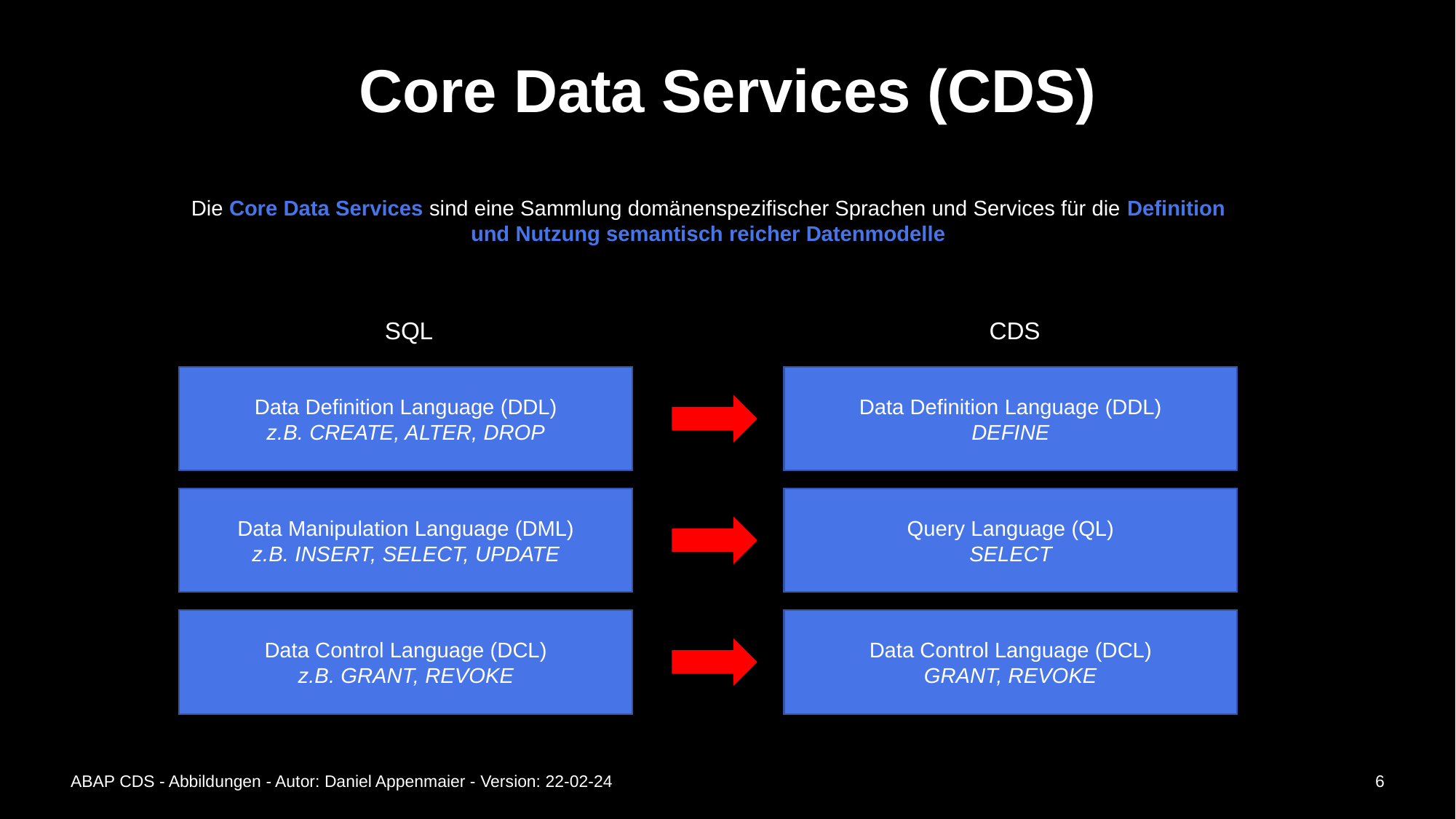

# Core Data Services (CDS)
Die Core Data Services sind eine Sammlung domänenspezifischer Sprachen und Services für die Definition und Nutzung semantisch reicher Datenmodelle
SQL
CDS
Data Definition Language (DDL)
z.B. CREATE, ALTER, DROP
Data Definition Language (DDL)
DEFINE

Data Manipulation Language (DML)
z.B. INSERT, SELECT, UPDATE
Query Language (QL)
SELECT

Data Control Language (DCL)
z.B. GRANT, REVOKE
Data Control Language (DCL)
GRANT, REVOKE

ABAP CDS - Abbildungen - Autor: Daniel Appenmaier - Version: 22-02-24
6